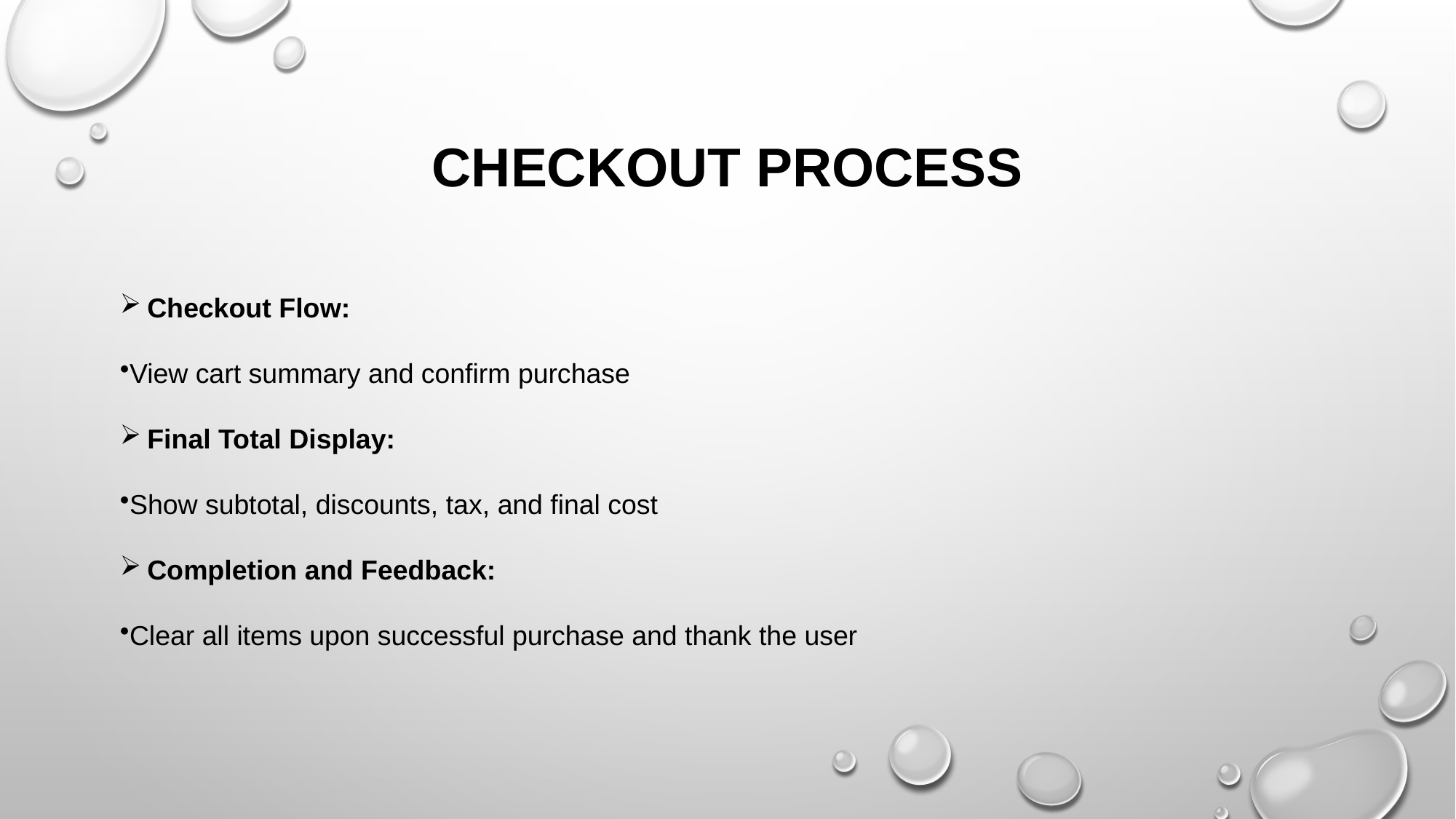

# Checkout Process
Checkout Flow:

View cart summary and confirm purchase

Final Total Display:

Show subtotal, discounts, tax, and final cost

Completion and Feedback:

Clear all items upon successful purchase and thank the user